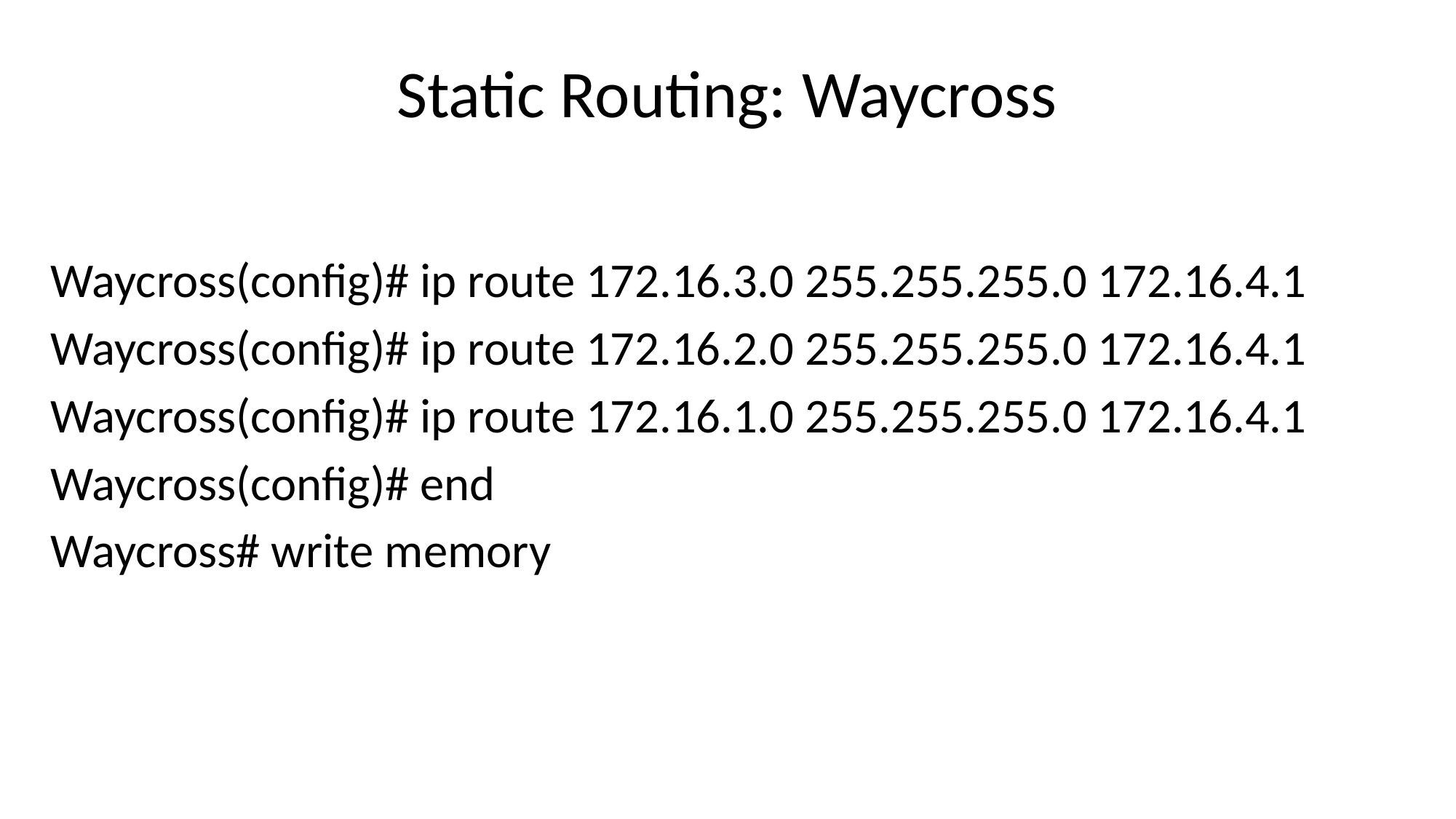

# Static Routing: Waycross

Waycross(config)# ip route 172.16.3.0 255.255.255.0 172.16.4.1
Waycross(config)# ip route 172.16.2.0 255.255.255.0 172.16.4.1
Waycross(config)# ip route 172.16.1.0 255.255.255.0 172.16.4.1
Waycross(config)# end
Waycross# write memory